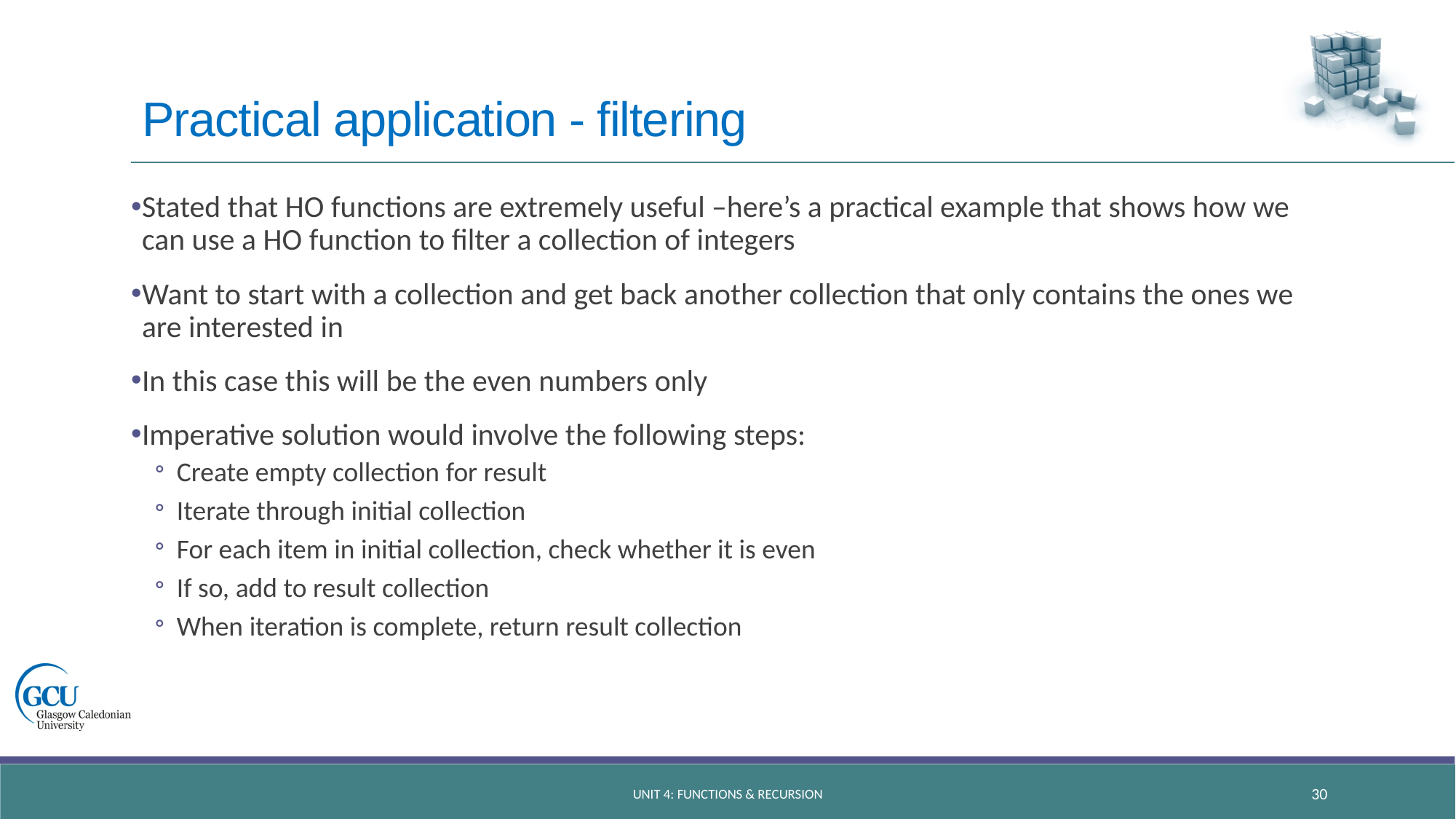

# Practical application - filtering
Stated that HO functions are extremely useful –here’s a practical example that shows how we can use a HO function to filter a collection of integers
Want to start with a collection and get back another collection that only contains the ones we are interested in
In this case this will be the even numbers only
Imperative solution would involve the following steps:
Create empty collection for result
Iterate through initial collection
For each item in initial collection, check whether it is even
If so, add to result collection
When iteration is complete, return result collection
unit 4: functions & recursion
30